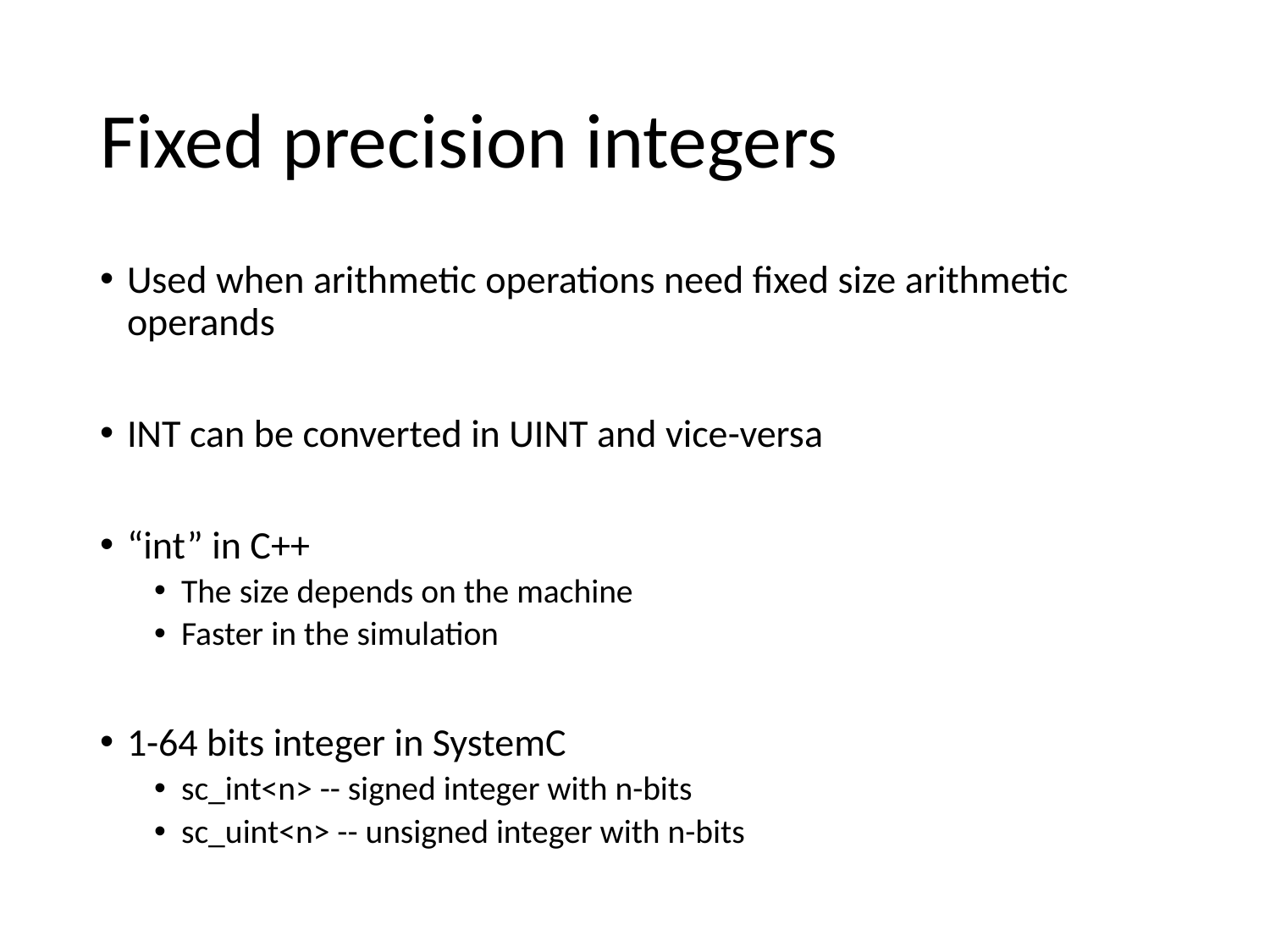

# Fixed precision integers
Used when arithmetic operations need fixed size arithmetic operands

INT can be converted in UINT and vice-versa

“int” in C++
The size depends on the machine
Faster in the simulation

1-64 bits integer in SystemC
sc_int<n> -- signed integer with n-bits
sc_uint<n> -- unsigned integer with n-bits